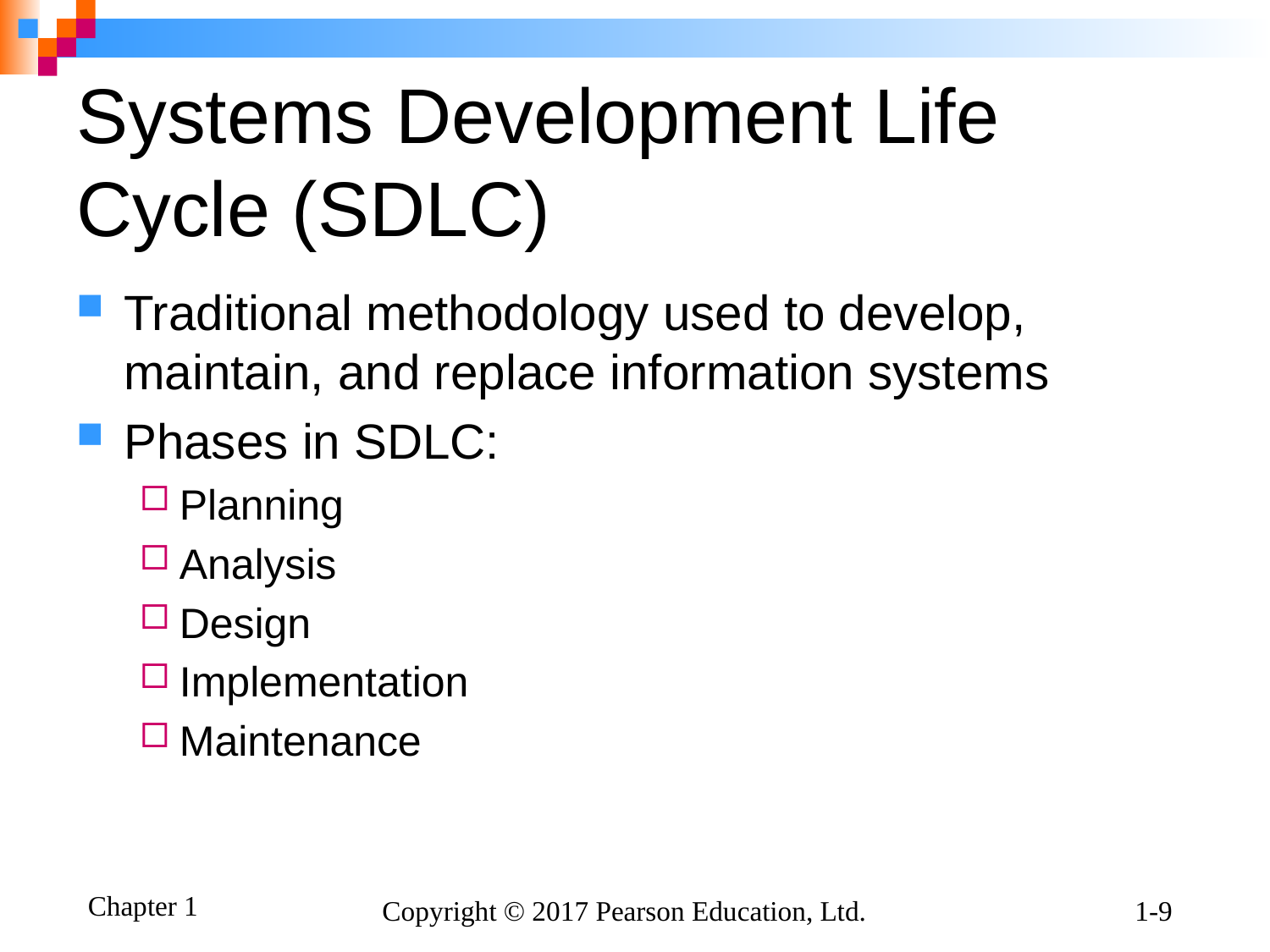

# Systems Development Life Cycle (SDLC)
Traditional methodology used to develop, maintain, and replace information systems
Phases in SDLC:
Planning
Analysis
Design
Implementation
Maintenance